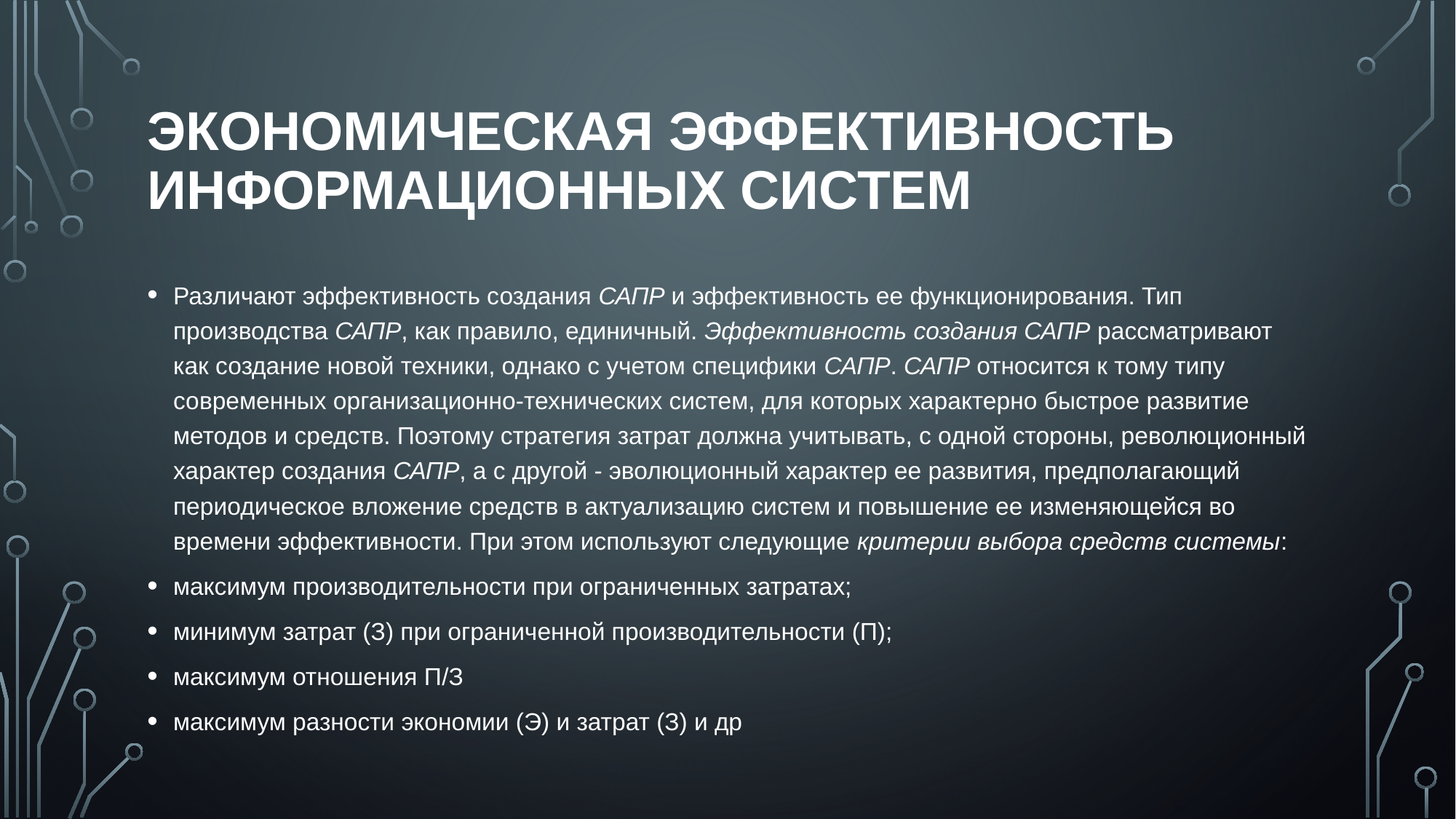

# Экономическая эффективность информационных систем
Различают эффективность создания САПР и эффективность ее функционирования. Тип производства САПР, как правило, единичный. Эффективность создания САПР рассматривают как создание новой техники, однако с учетом специфики САПР. САПР относится к тому типу современных организационно-технических систем, для которых характерно быстрое развитие методов и средств. Поэтому стратегия затрат должна учитывать, с одной стороны, революционный характер создания САПР, а с другой - эволюционный характер ее развития, предполагающий периодическое вложение средств в актуализацию систем и повышение ее изменяющейся во времени эффективности. При этом используют следующие критерии выбора средств системы:
максимум производительности при ограниченных затратах;
минимум затрат (З) при ограниченной производительности (П);
максимум отношения П/З
максимум разности экономии (Э) и затрат (З) и др